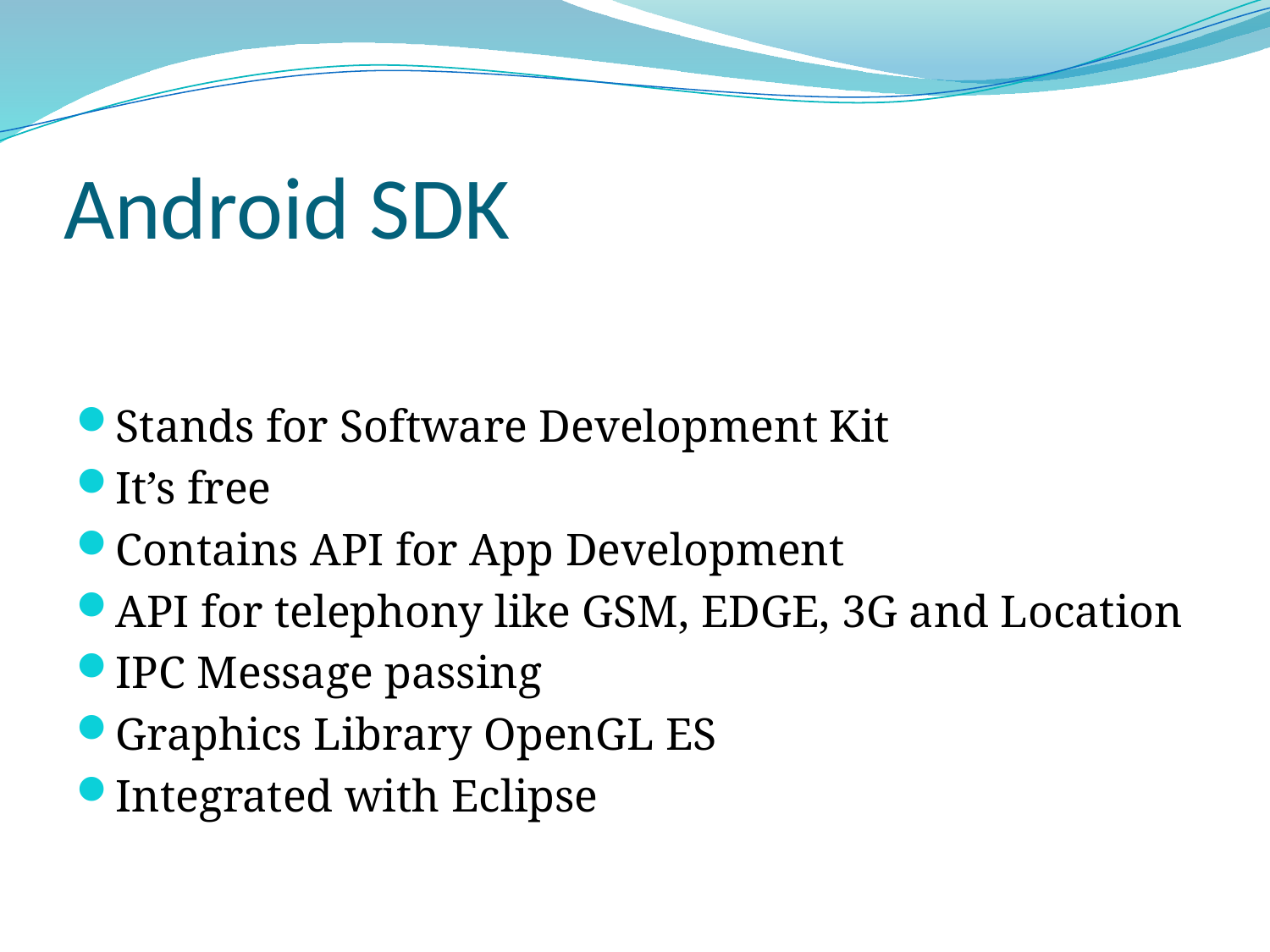

# Android SDK

Stands for Software Development Kit
It’s free
Contains API for App Development
API for telephony like GSM, EDGE, 3G and Location
IPC Message passing
Graphics Library OpenGL ES
Integrated with Eclipse